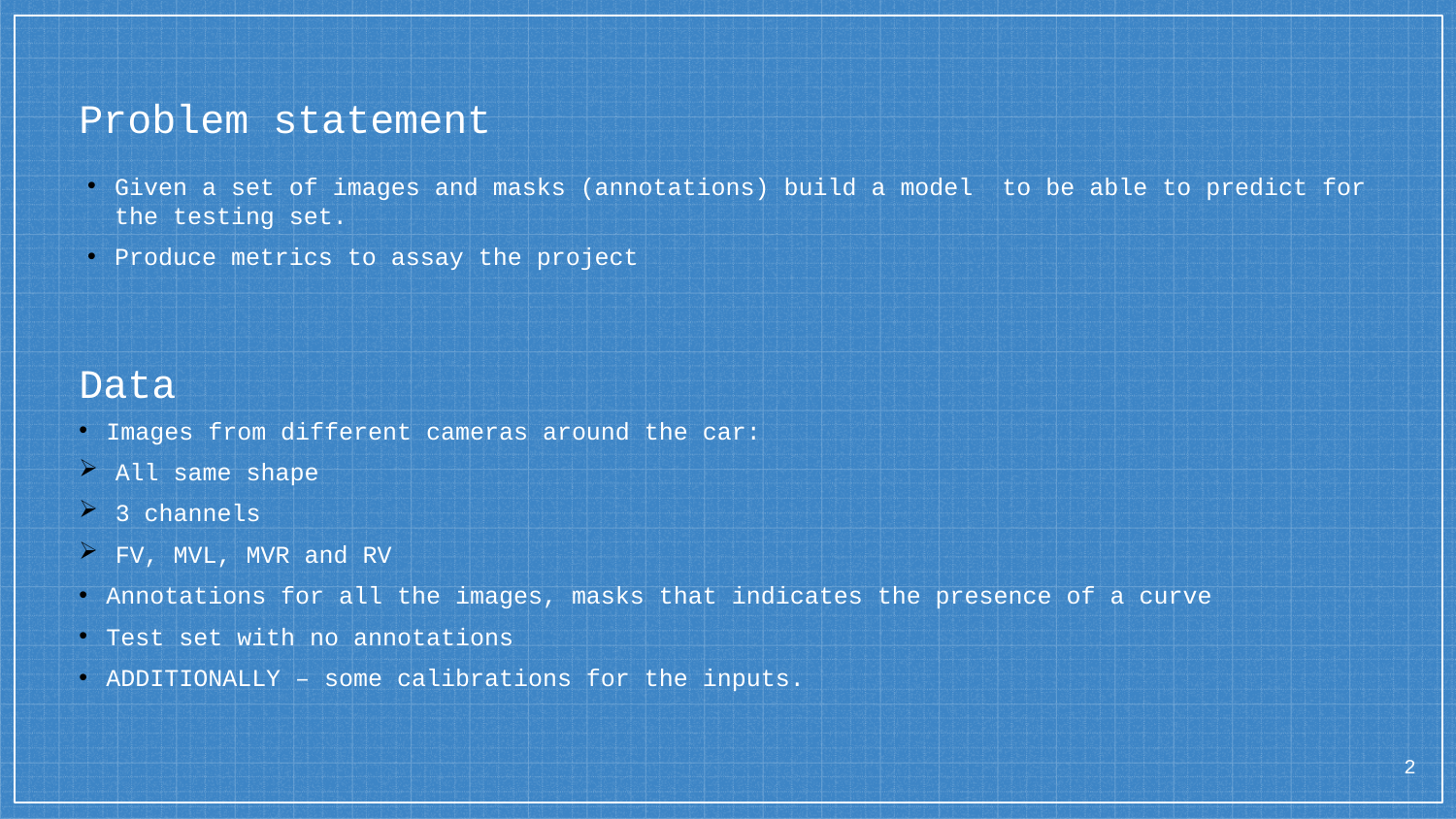

# Problem statement
Given a set of images and masks (annotations) build a model  to be able to predict for the testing set.
Produce metrics to assay the project
Data
Images from different cameras around the car:
All same shape
3 channels
FV, MVL, MVR and RV
Annotations for all the images, masks that indicates the presence of a curve
Test set with no annotations
ADDITIONALLY – some calibrations for the inputs.
2